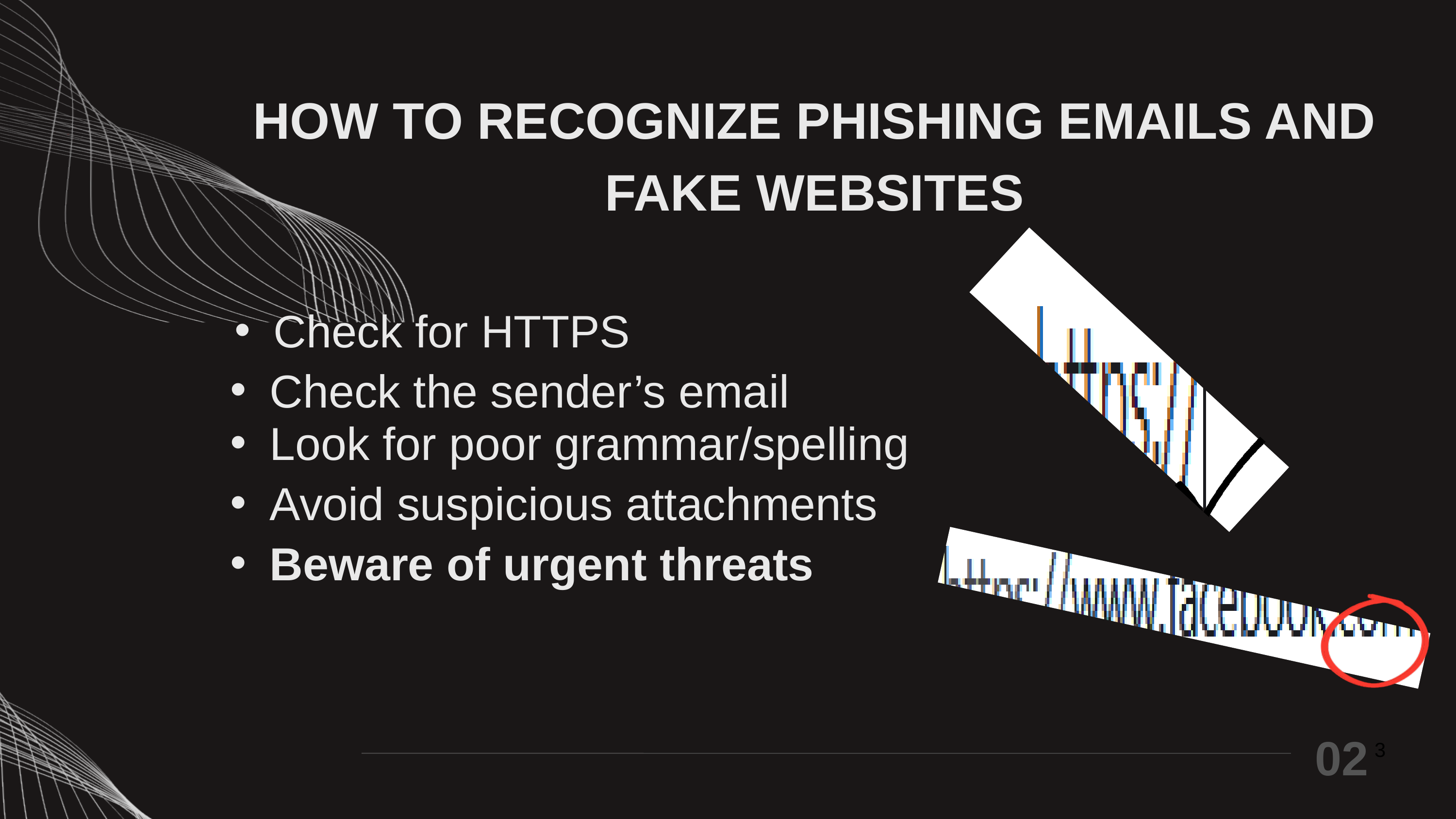

HOW TO RECOGNIZE PHISHING EMAILS AND FAKE WEBSITES
Check for HTTPS

Check the sender’s email
Look for poor grammar/spelling

Avoid suspicious attachments
Beware of urgent threats

02
3